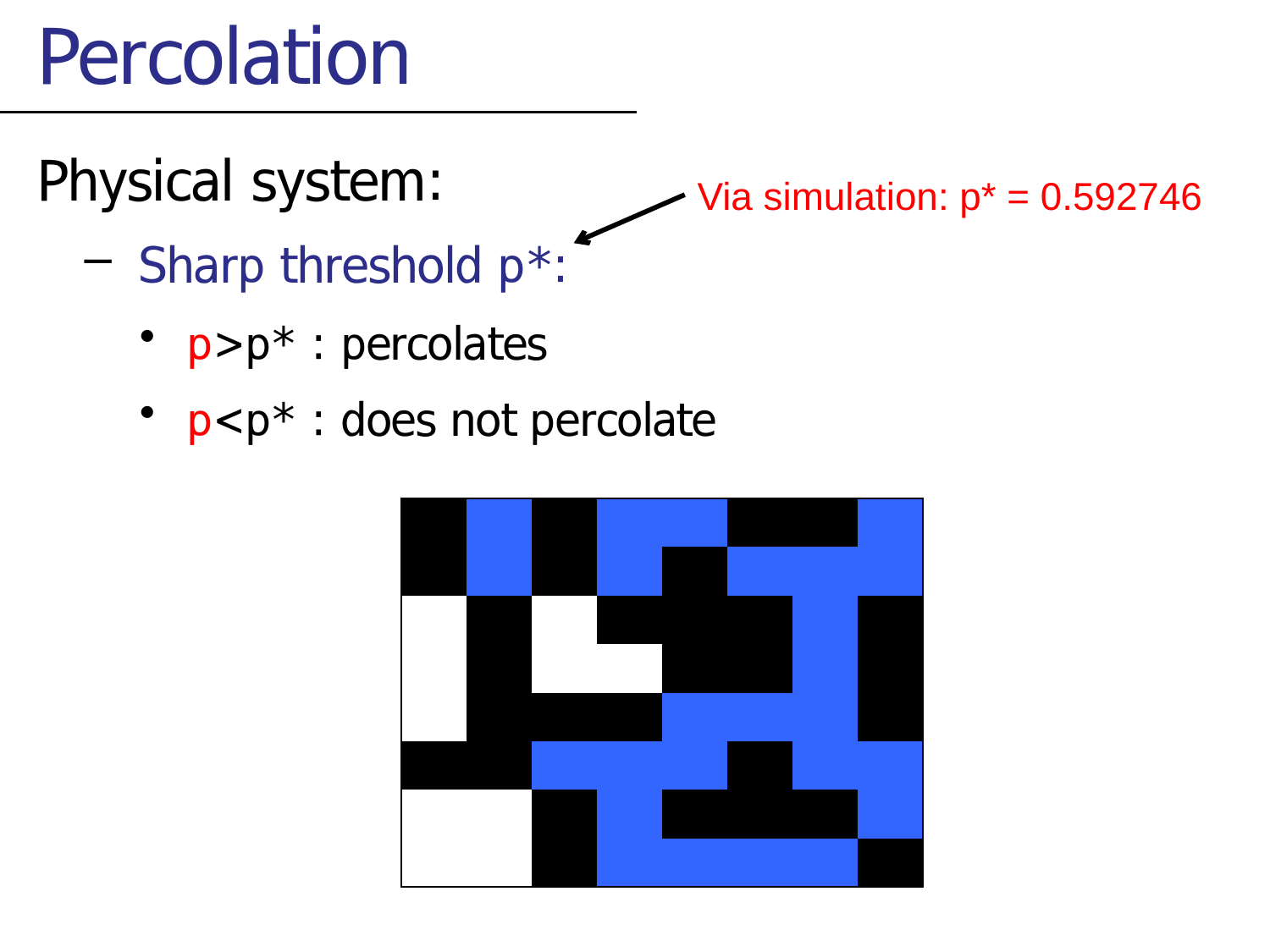

Percolation
Physical system:
Sharp threshold p*:
p>p* : percolates
p<p* : does not percolate

Via simulation: p* = 0.592746
|  |  |  |  |  |  |  |  |
| --- | --- | --- | --- | --- | --- | --- | --- |
|  |  |  |  |  |  |  |  |
|  |  |  |  |  |  |  |  |
|  |  |  |  |  |  |  |  |
|  |  |  |  |  |  |  |  |
|  |  |  |  |  |  |  |  |
|  |  |  |  |  |  |  |  |
|  |  |  |  |  |  |  |  |